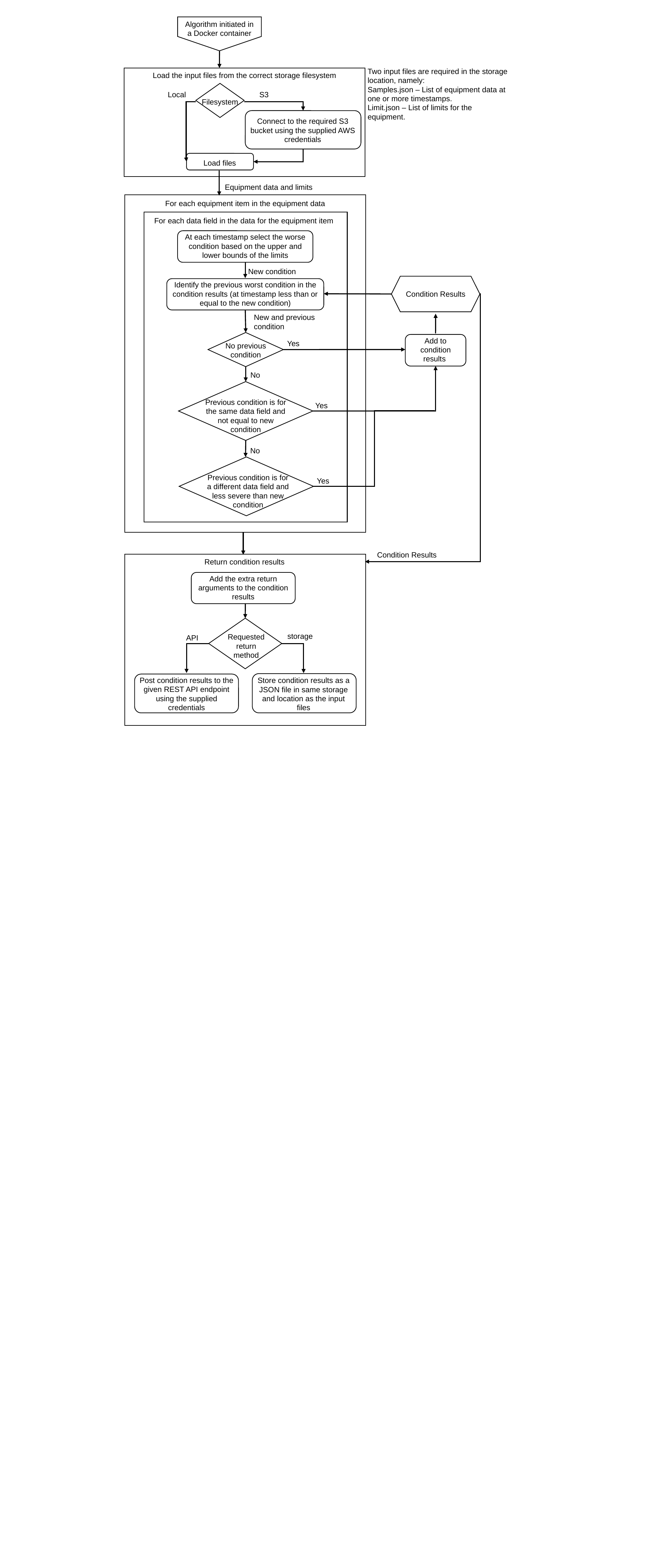

Algorithm initiated in a Docker container
Two input files are required in the storage location, namely:
Samples.json – List of equipment data at one or more timestamps.
Limit.json – List of limits for the equipment.

Load the input files from the correct storage filesystem

Filesystem
Local
S3

Connect to the required S3 bucket using the supplied AWS credentials

Load files
Equipment data and limits

For each equipment item in the equipment data

For each data field in the data for the equipment item
At each timestamp select the worse condition based on the upper and lower bounds of the limits

New condition

Identify the previous worst condition in the condition results (at timestamp less than or equal to the new condition)

Condition Results
New and previous condition

No previous condition
Add to condition results

Yes
No

Previous condition is for the same data field and not equal to new condition
Yes
No

Previous condition is for a different data field and less severe than new condition
Yes
Condition Results

Return condition results
Add the extra return arguments to the condition results

Requested return method
storage
API
Post condition results to the given REST API endpoint using the supplied credentials
Store condition results as a JSON file in same storage and location as the input files